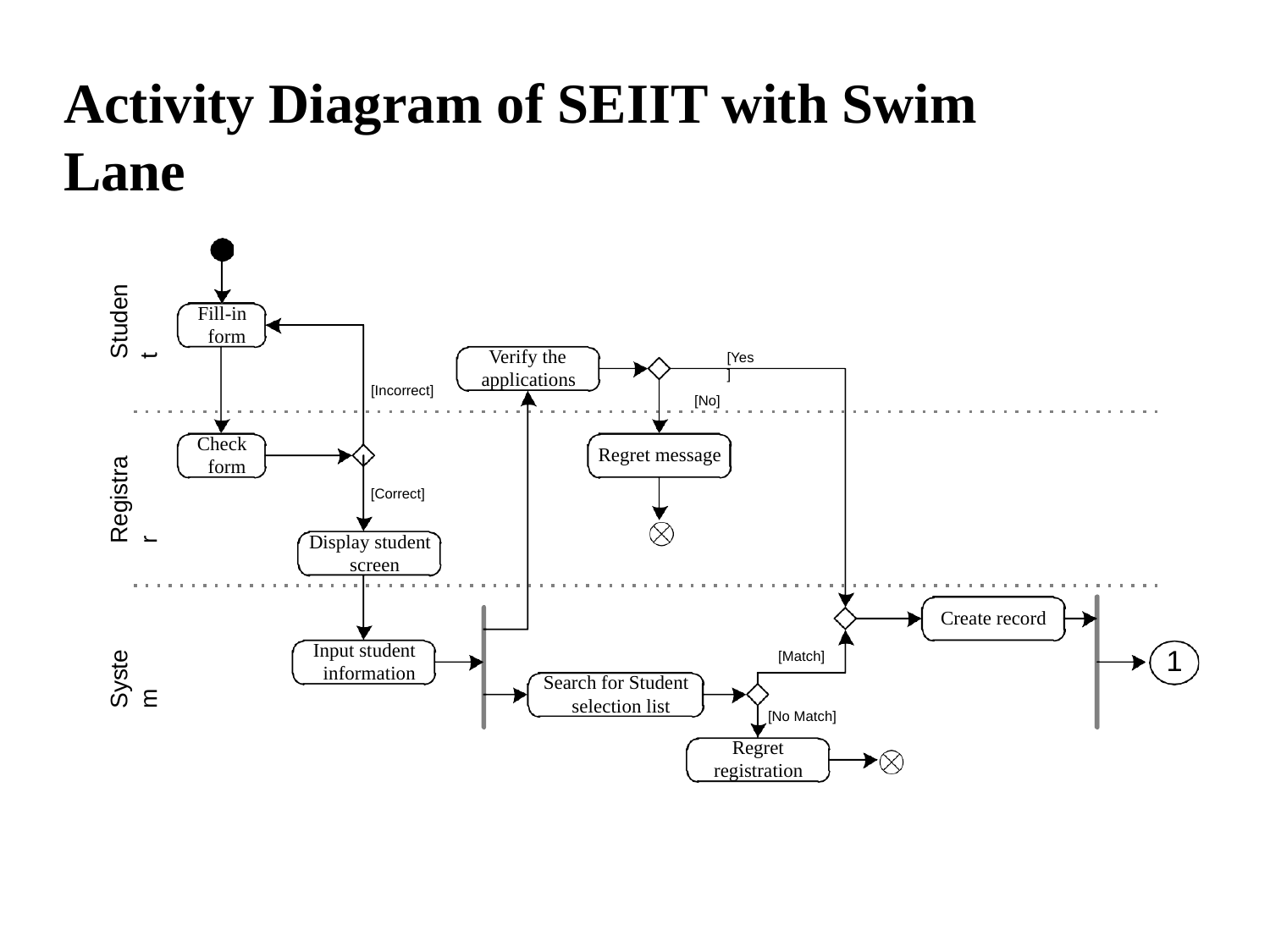

# Activity Diagram of SEIIT with Swim Lane

Fill-in  form

Student
Verify the  applications
[Yes]
[Incorrect]
[No]

Check  form
Regret message
[Correct]

Display student  screen
Registrar

Create record
Input student  information
1
[Match]
System
Search for Student  selection list
[No Match]
Regret  registration